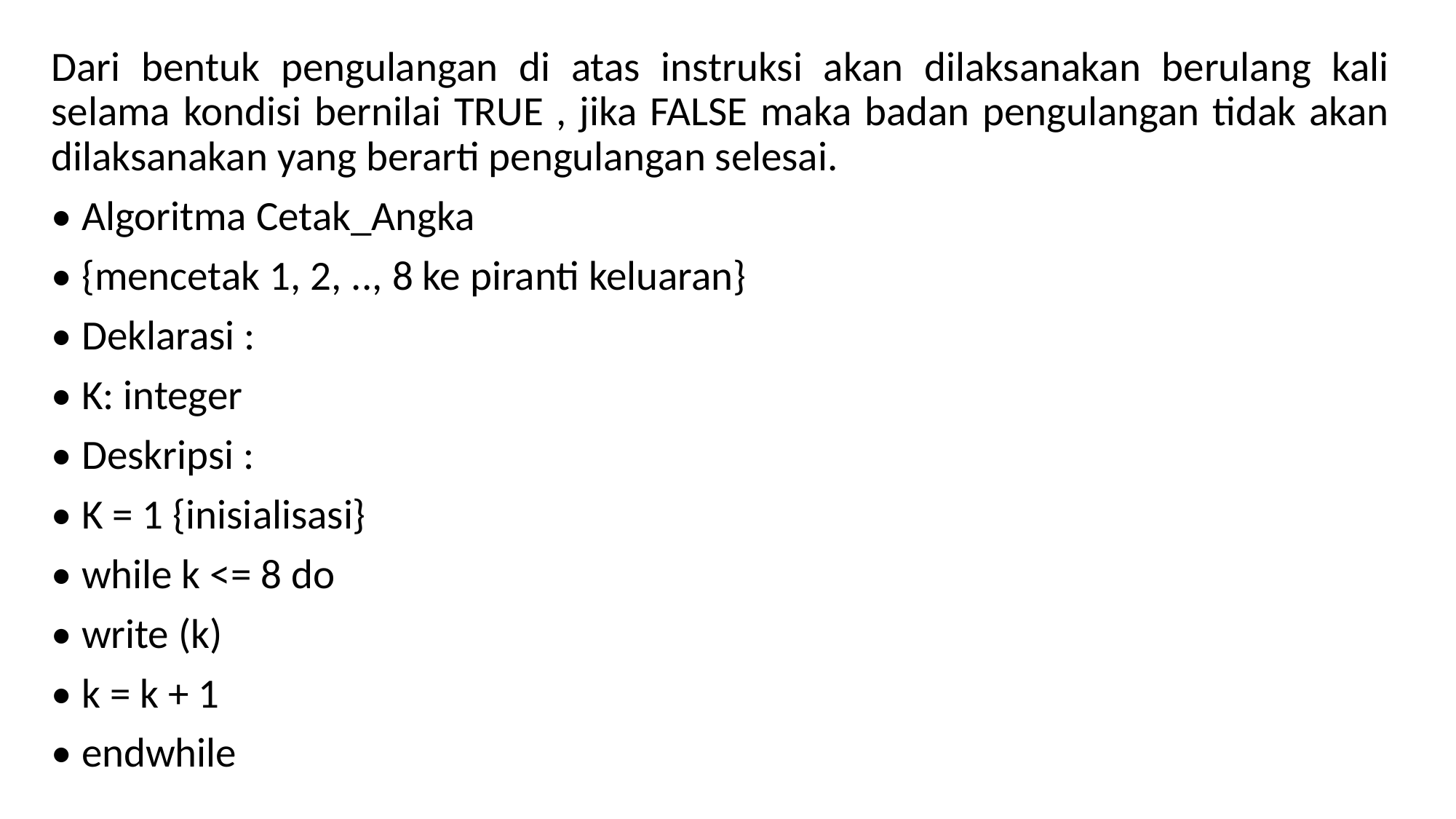

# Dari bentuk pengulangan di atas instruksi akan dilaksanakan berulang kali selama kondisi bernilai TRUE , jika FALSE maka badan pengulangan tidak akan dilaksanakan yang berarti pengulangan selesai.
• Algoritma Cetak_Angka
• {mencetak 1, 2, .., 8 ke piranti keluaran}
• Deklarasi :
• K: integer
• Deskripsi :
• K = 1 {inisialisasi}
• while k <= 8 do
• write (k)
• k = k + 1
• endwhile